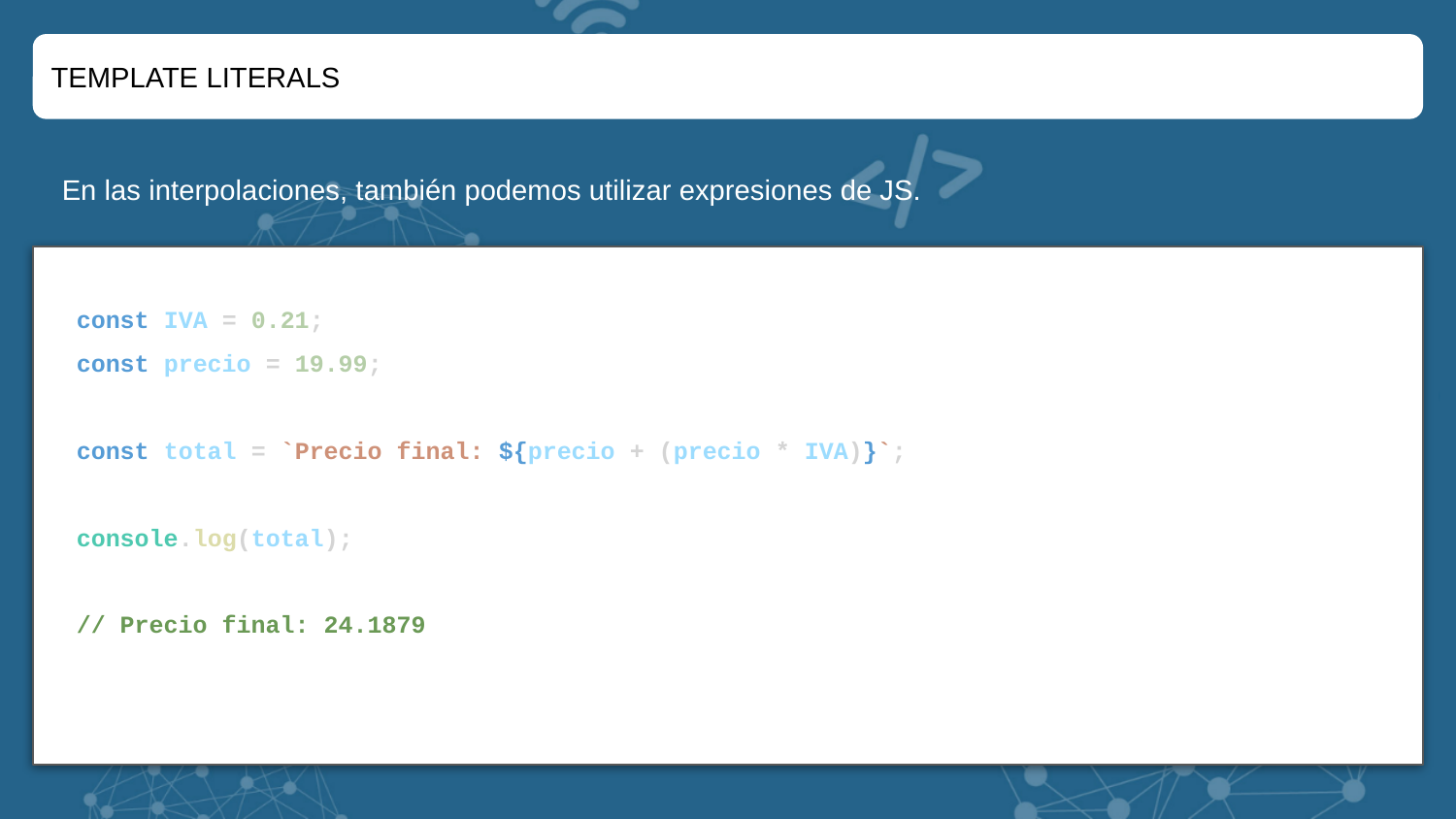

TEMPLATE LITERALS
En las interpolaciones, también podemos utilizar expresiones de JS.
const IVA = 0.21;
const precio = 19.99;

const total = `Precio final: ${precio + (precio * IVA)}`;

console.log(total);

// Precio final: 24.1879